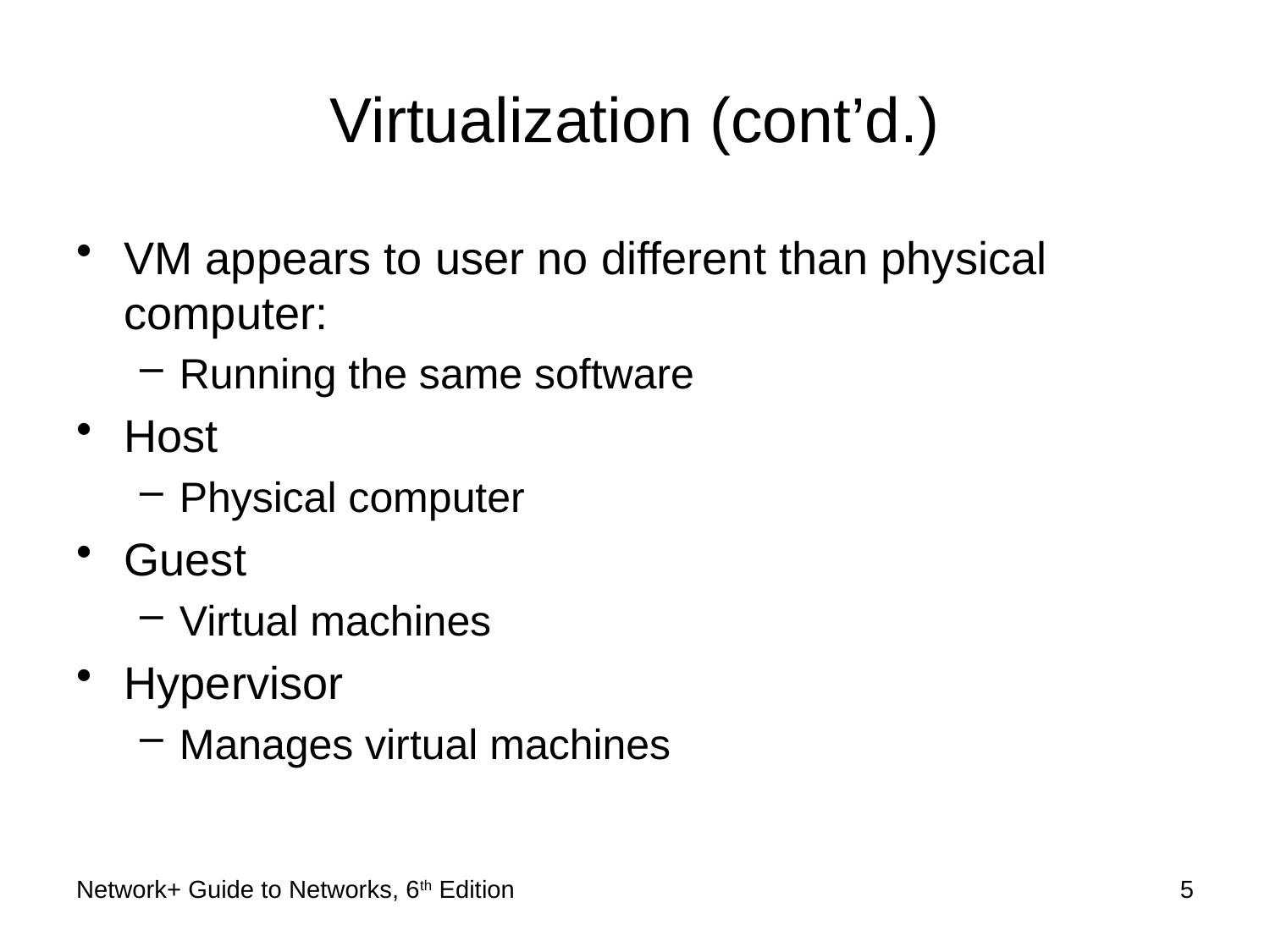

# Virtualization (cont’d.)
VM appears to user no different than physical computer:
Running the same software
Host
Physical computer
Guest
Virtual machines
Hypervisor
Manages virtual machines
Network+ Guide to Networks, 6th Edition
5